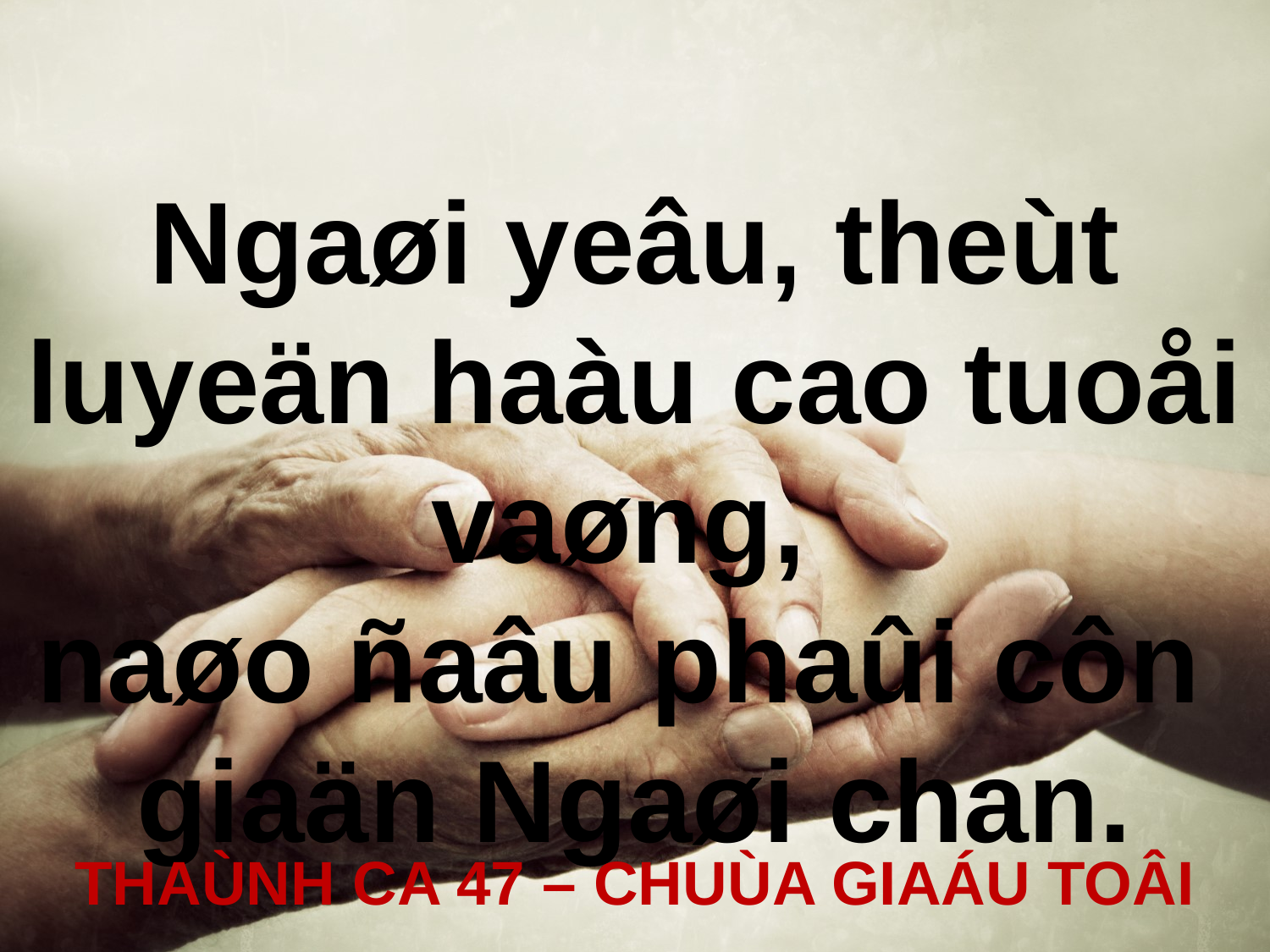

Ngaøi yeâu, theùt luyeän haàu cao tuoåi vaøng,
naøo ñaâu phaûi côn
giaän Ngaøi chan.
THAÙNH CA 47 – CHUÙA GIAÁU TOÂI